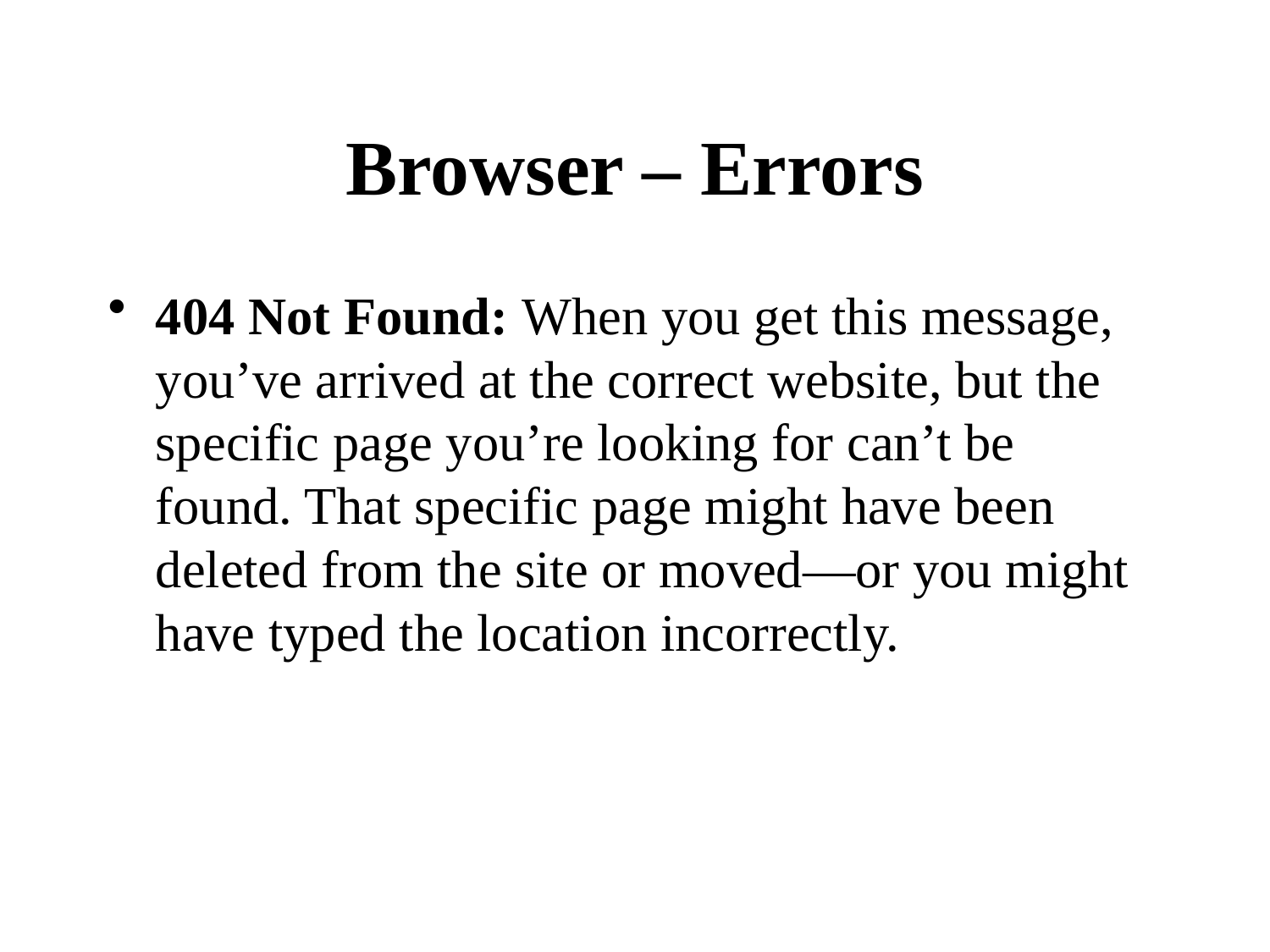

# Browser – Errors
404 Not Found: When you get this message, you’ve arrived at the correct website, but the specific page you’re looking for can’t be found. That specific page might have been deleted from the site or moved—or you might have typed the location incorrectly.